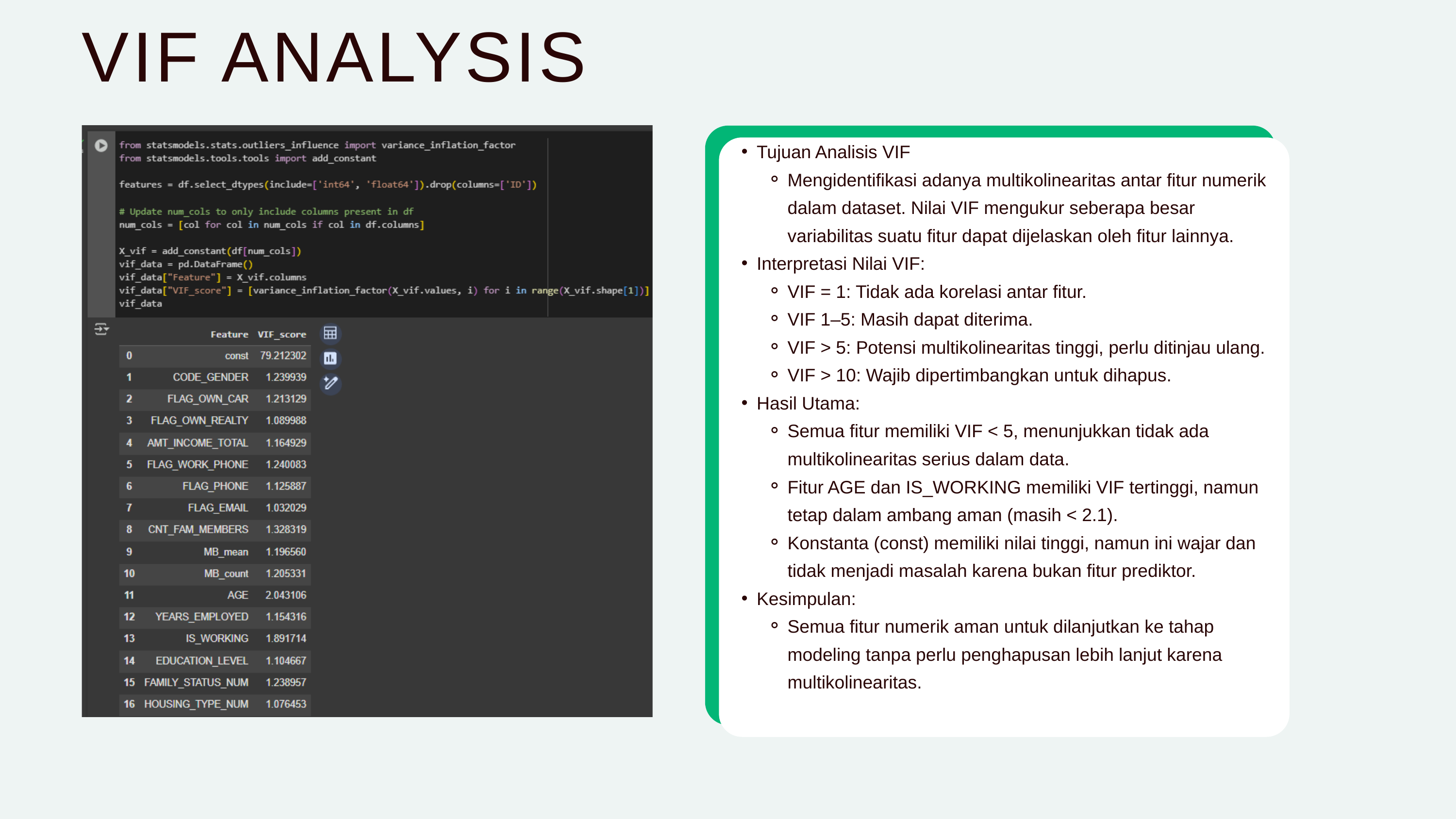

VIF ANALYSIS

Tujuan Analisis VIF
Mengidentifikasi adanya multikolinearitas antar fitur numerik dalam dataset. Nilai VIF mengukur seberapa besar variabilitas suatu fitur dapat dijelaskan oleh fitur lainnya.
Interpretasi Nilai VIF:
VIF = 1: Tidak ada korelasi antar fitur.
VIF 1–5: Masih dapat diterima.
VIF > 5: Potensi multikolinearitas tinggi, perlu ditinjau ulang.
VIF > 10: Wajib dipertimbangkan untuk dihapus.
Hasil Utama:
Semua fitur memiliki VIF < 5, menunjukkan tidak ada multikolinearitas serius dalam data.
Fitur AGE dan IS_WORKING memiliki VIF tertinggi, namun tetap dalam ambang aman (masih < 2.1).
Konstanta (const) memiliki nilai tinggi, namun ini wajar dan tidak menjadi masalah karena bukan fitur prediktor.
Kesimpulan:
Semua fitur numerik aman untuk dilanjutkan ke tahap modeling tanpa perlu penghapusan lebih lanjut karena multikolinearitas.